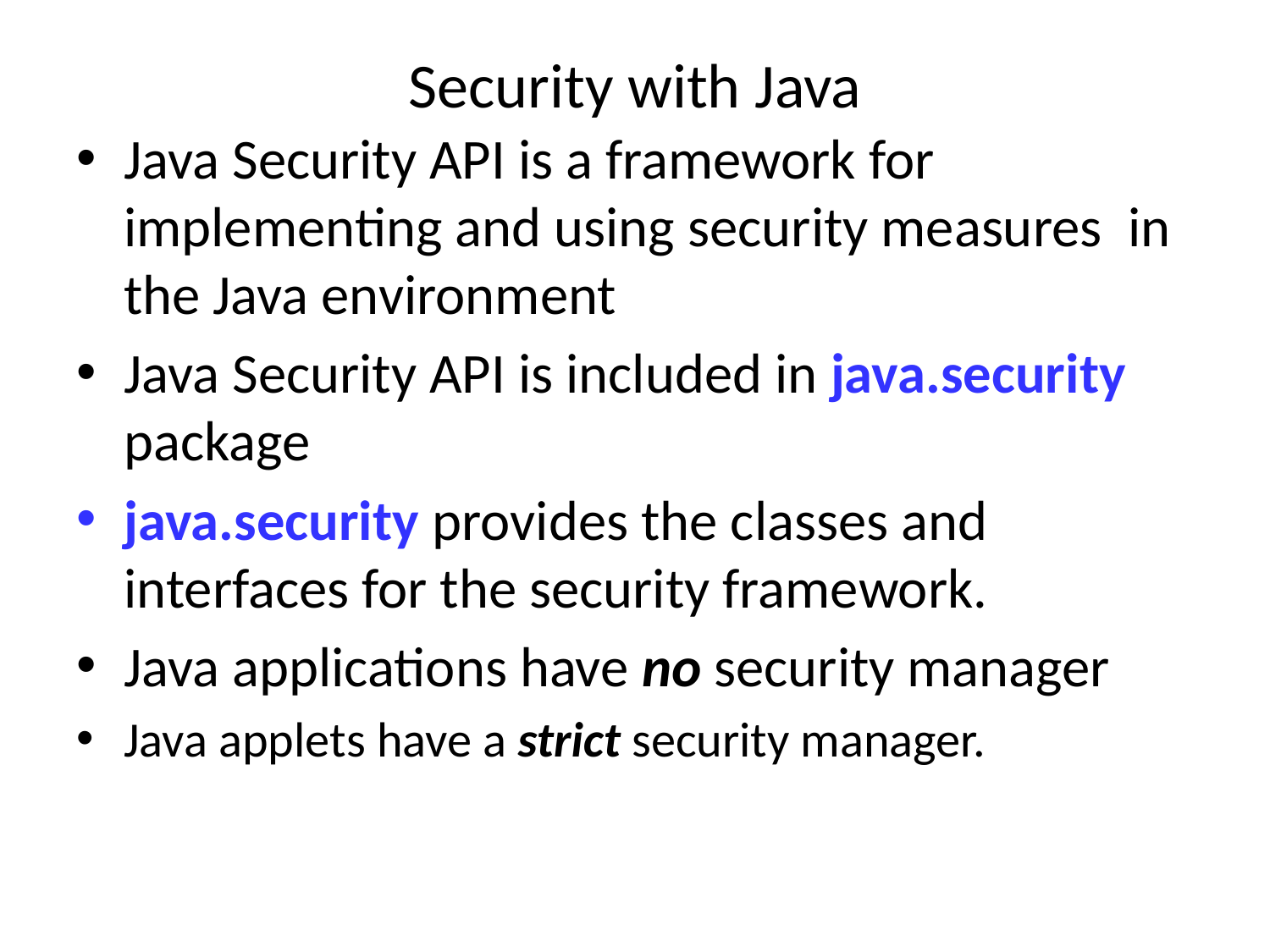

# Security with Java
Java Security API is a framework for implementing and using security measures  in the Java environment
Java Security API is included in java.security package
java.security provides the classes and interfaces for the security framework.
Java applications have no security manager
Java applets have a strict security manager.